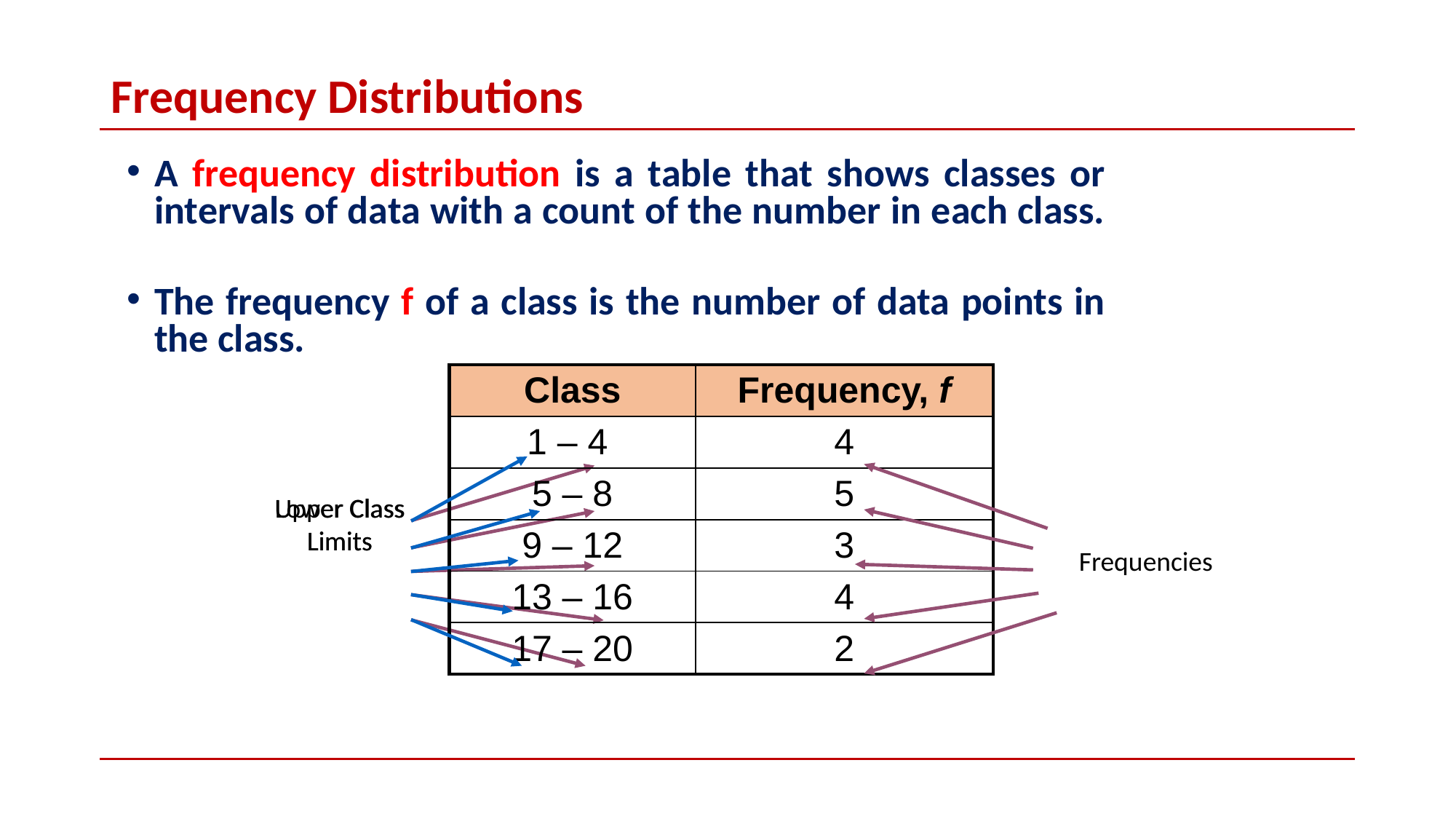

# Frequency Distributions
A frequency distribution is a table that shows classes or intervals of data with a count of the number in each class.
The frequency f of a class is the number of data points in the class.
| Class | Frequency, f |
| --- | --- |
| 1 – 4 | 4 |
| 5 – 8 | 5 |
| 9 – 12 | 3 |
| 13 – 16 | 4 |
| 17 – 20 | 2 |
Lower Class Limits
Frequencies
Upper Class Limits